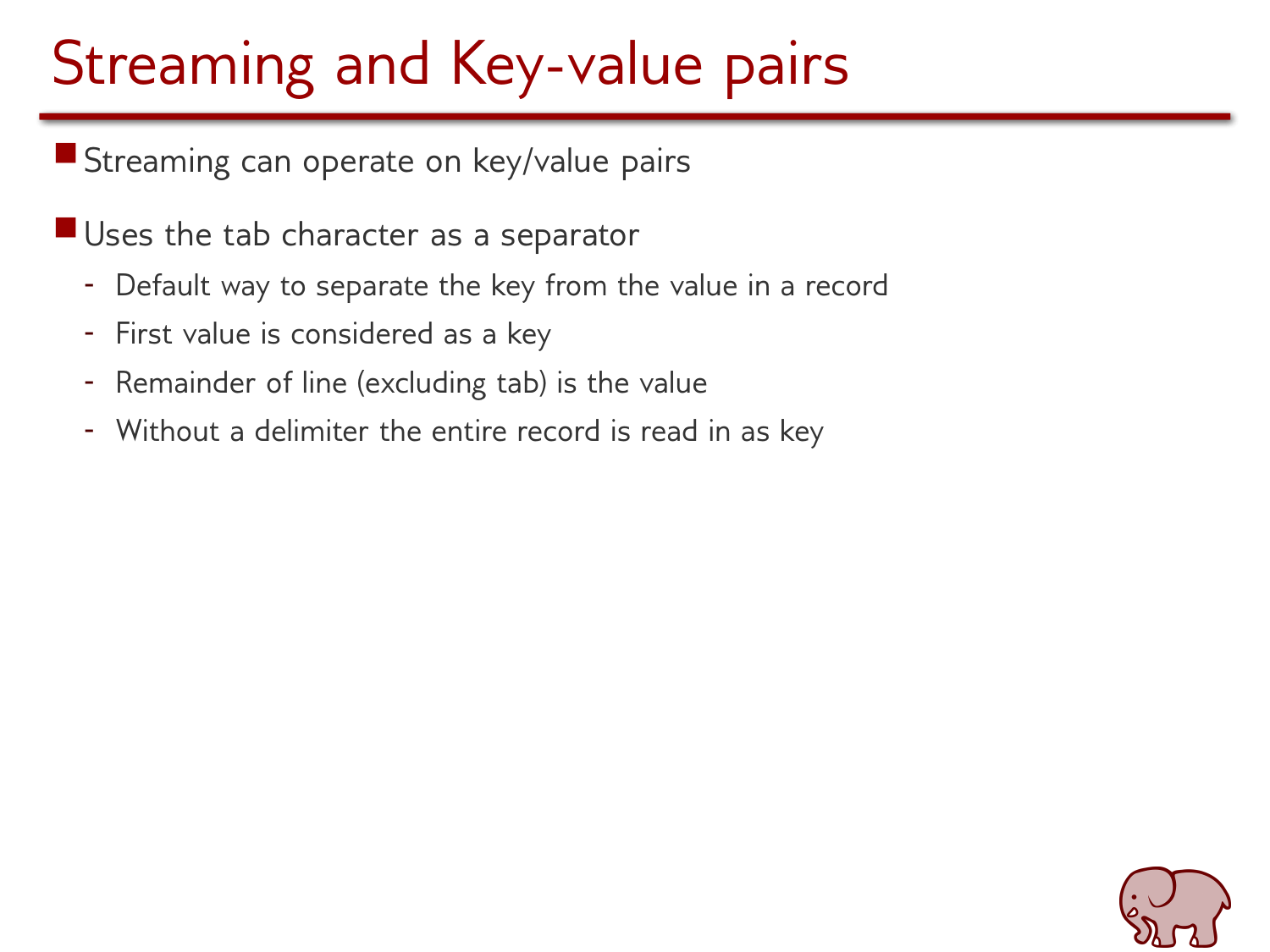

# Streaming and Key-value pairs
Streaming can operate on key/value pairs
Uses the tab character as a separator
Default way to separate the key from the value in a record
First value is considered as a key
Remainder of line (excluding tab) is the value
Without a delimiter the entire record is read in as key